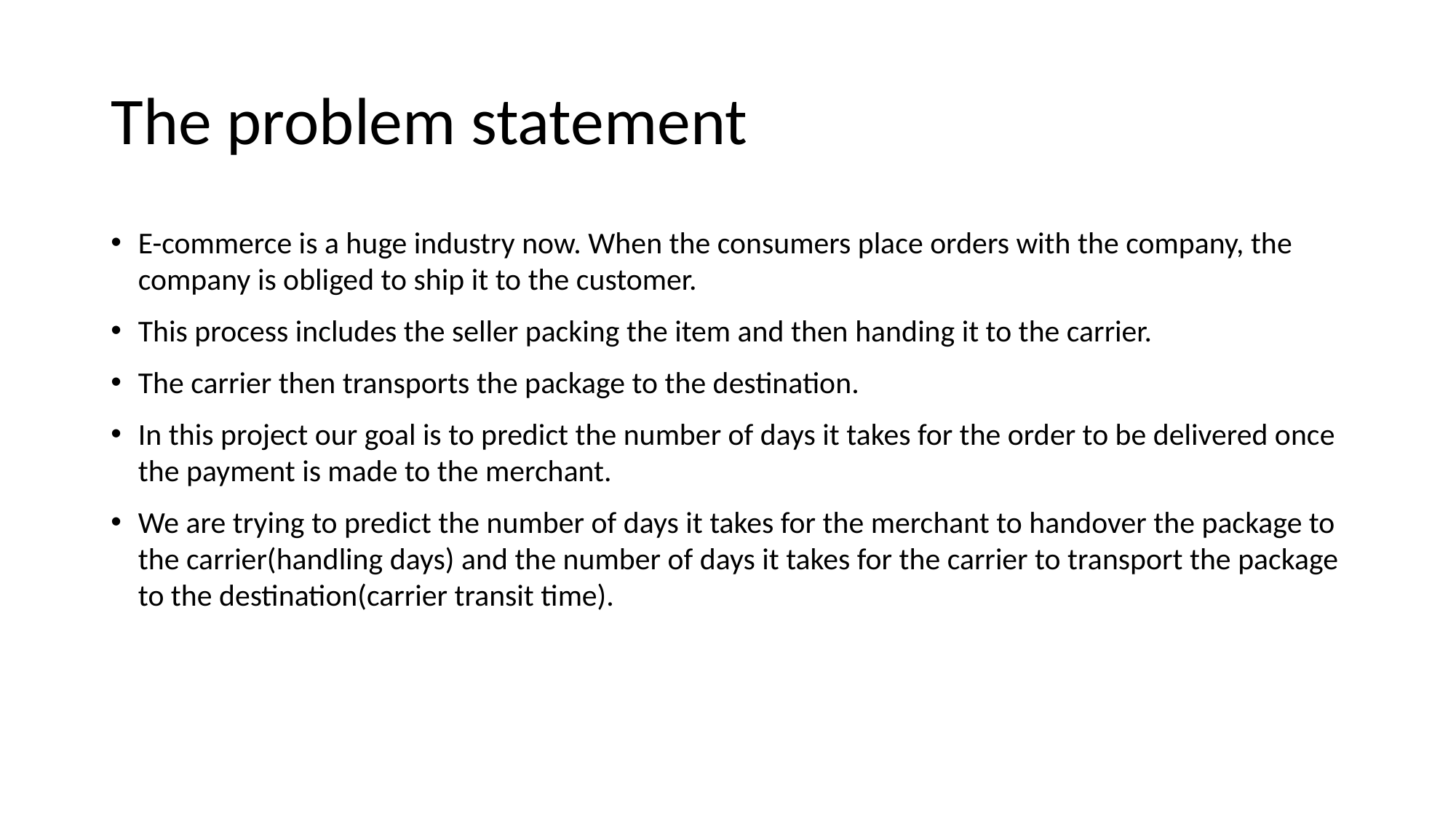

# The problem statement
E-commerce is a huge industry now. When the consumers place orders with the company, the company is obliged to ship it to the customer.
This process includes the seller packing the item and then handing it to the carrier.
The carrier then transports the package to the destination.
In this project our goal is to predict the number of days it takes for the order to be delivered once the payment is made to the merchant.
We are trying to predict the number of days it takes for the merchant to handover the package to the carrier(handling days) and the number of days it takes for the carrier to transport the package to the destination(carrier transit time).